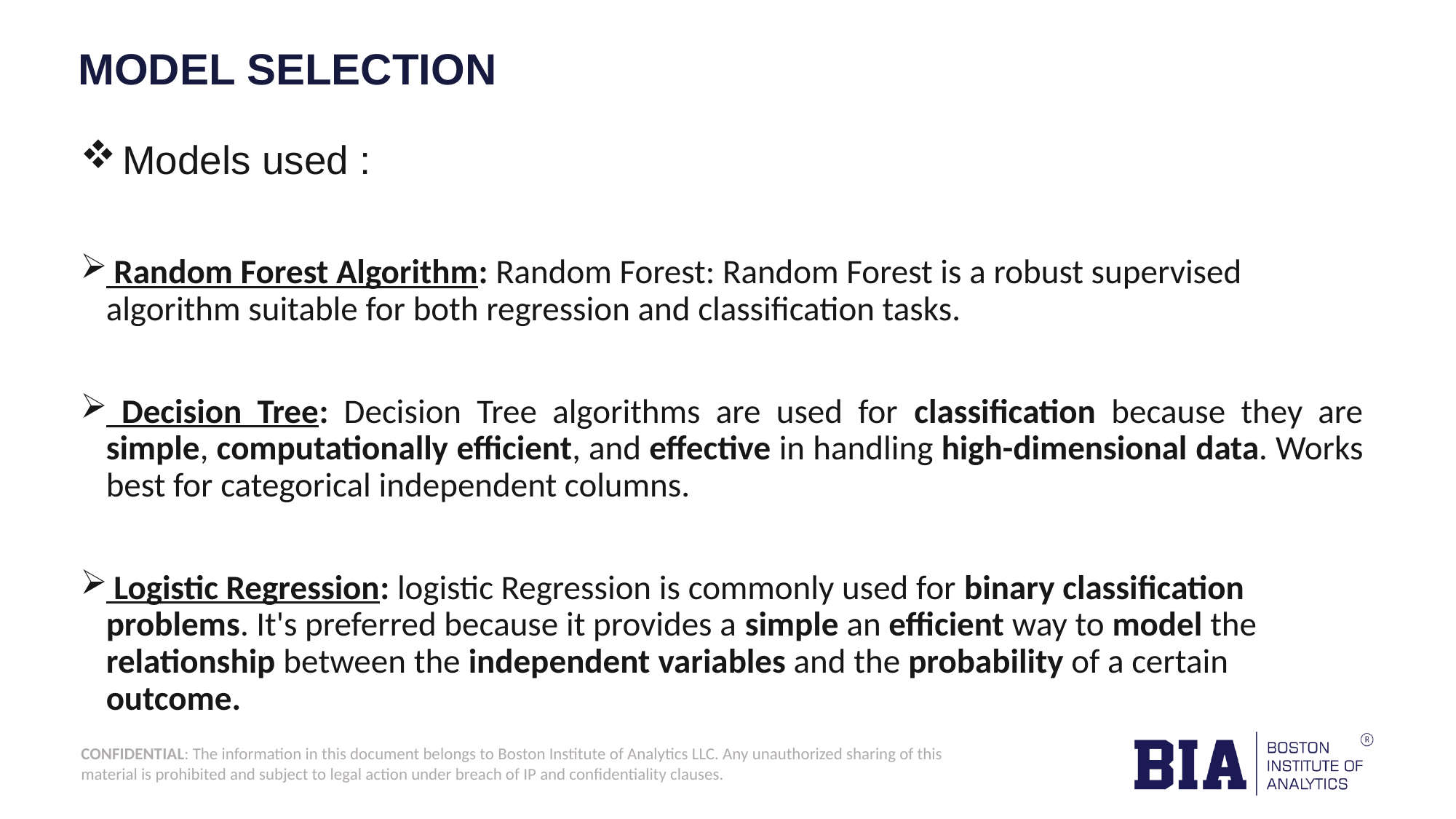

# MODEL SELECTION
 Models used :

 Random Forest Algorithm: Random Forest: Random Forest is a robust supervised algorithm suitable for both regression and classification tasks.

 Decision Tree: Decision Tree algorithms are used for classification because they are simple, computationally efficient, and effective in handling high-dimensional data. Works best for categorical independent columns.

 Logistic Regression: logistic Regression is commonly used for binary classification problems. It's preferred because it provides a simple an efficient way to model the relationship between the independent variables and the probability of a certain outcome.